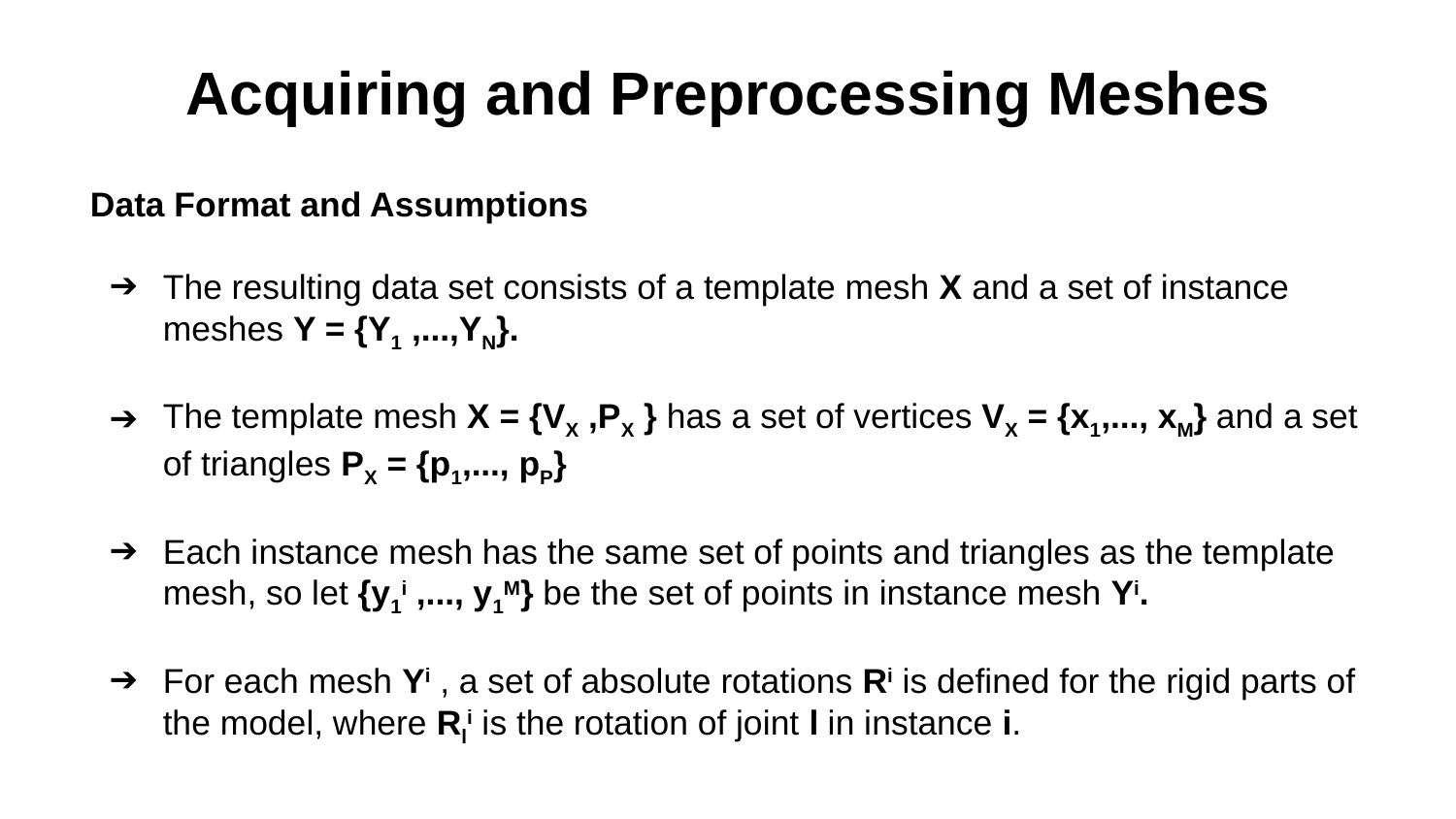

Acquiring and Preprocessing Meshes

Data Format and Assumptions

The resulting data set consists of a template mesh X and a set of instance meshes Y = {Y1 ,...,YN}.

The template mesh X = {VX ,PX } has a set of vertices VX = {x1,..., xM} and a set of triangles PX = {p1,..., pP}

Each instance mesh has the same set of points and triangles as the template mesh, so let {y1i ,..., y1M} be the set of points in instance mesh Yi.

For each mesh Yi , a set of absolute rotations Ri is defined for the rigid parts of the model, where Rli is the rotation of joint l in instance i.